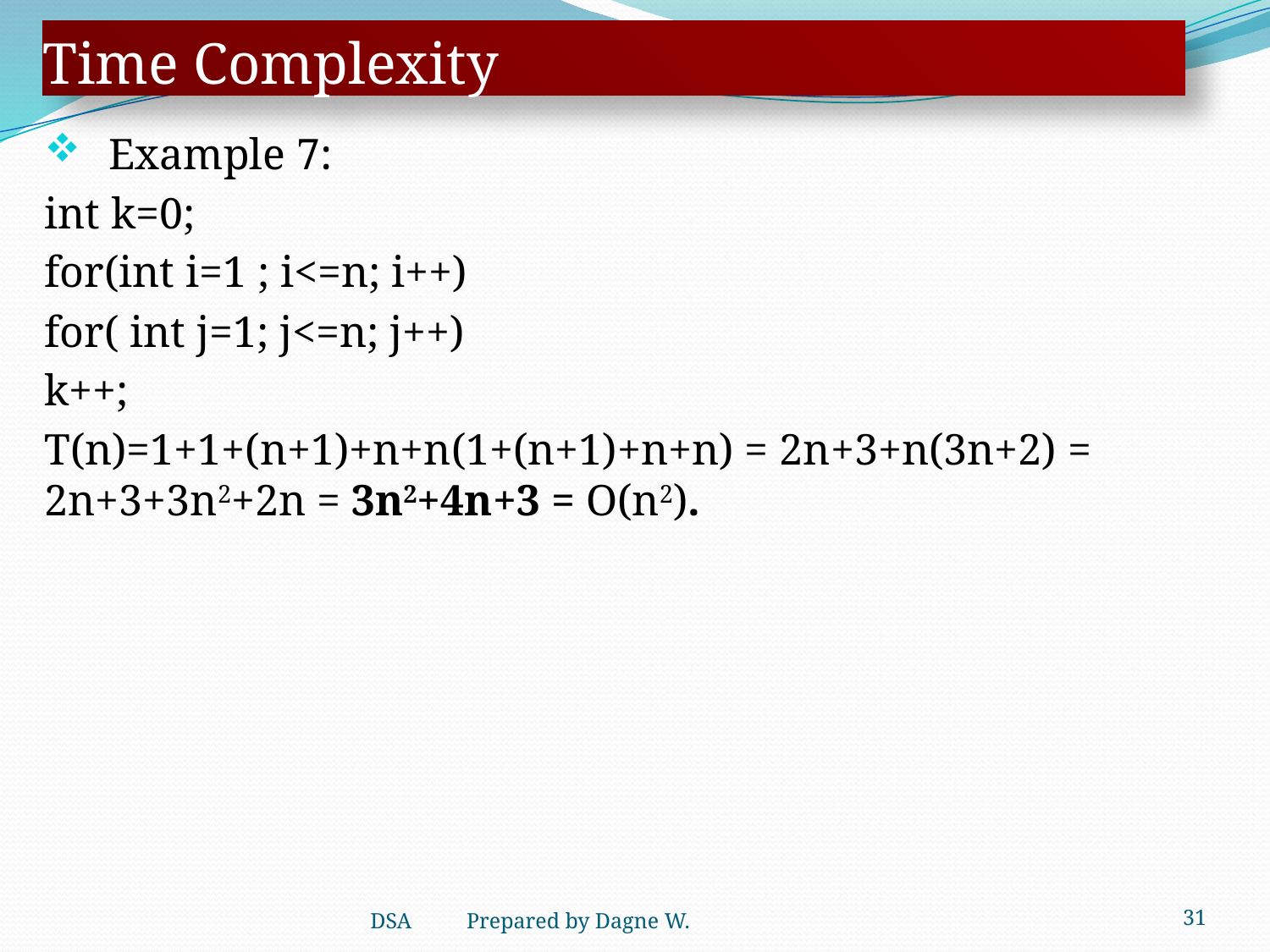

# Time Complexity
Example 7:
int k=0;
for(int i=1 ; i<=n; i++)
for( int j=1; j<=n; j++)
k++;
T(n)=1+1+(n+1)+n+n(1+(n+1)+n+n) = 2n+3+n(3n+2) = 2n+3+3n2+2n = 3n2+4n+3 = O(n2).

31
DSA          Prepared by Dagne W.